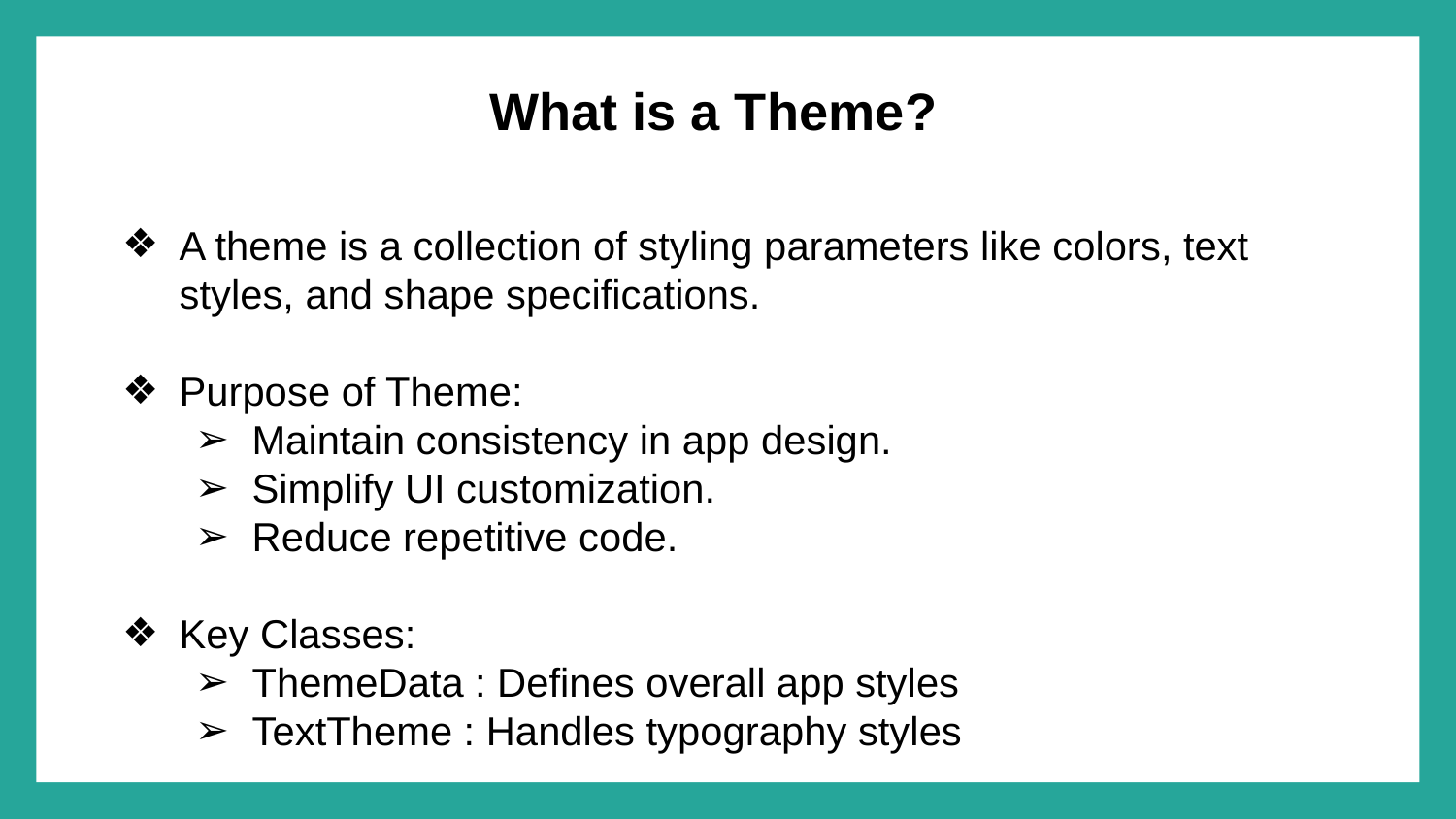

# What is a Theme?

A theme is a collection of styling parameters like colors, text styles, and shape specifications.

Purpose of Theme:
Maintain consistency in app design.
Simplify UI customization.
Reduce repetitive code.

Key Classes:
ThemeData : Defines overall app styles
TextTheme : Handles typography styles